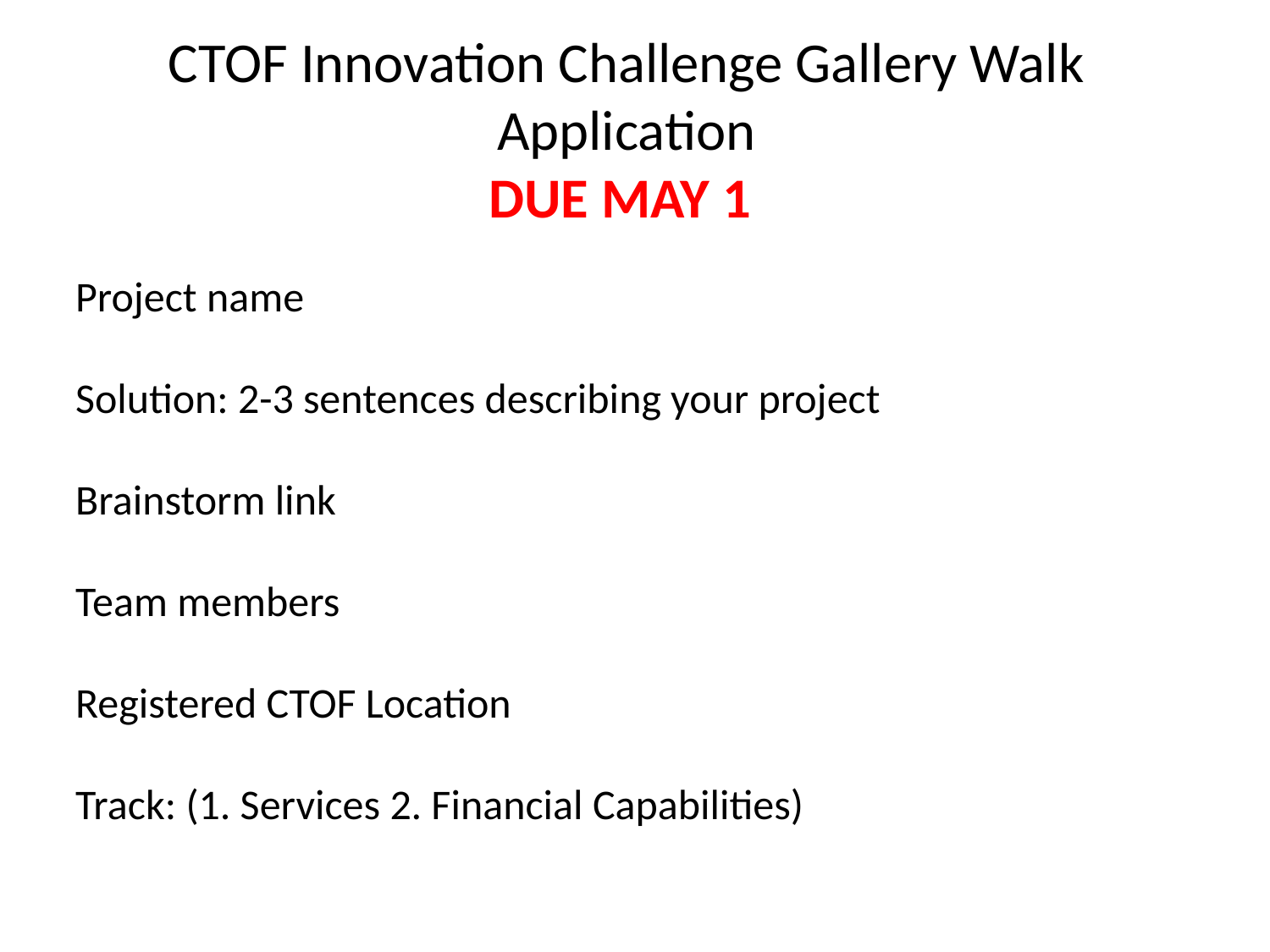

# CTOF Innovation Challenge Gallery Walk Application DUE MAY 1
Project name
Solution: 2-3 sentences describing your project
Brainstorm link
Team members
Registered CTOF Location
Track: (1. Services 2. Financial Capabilities)